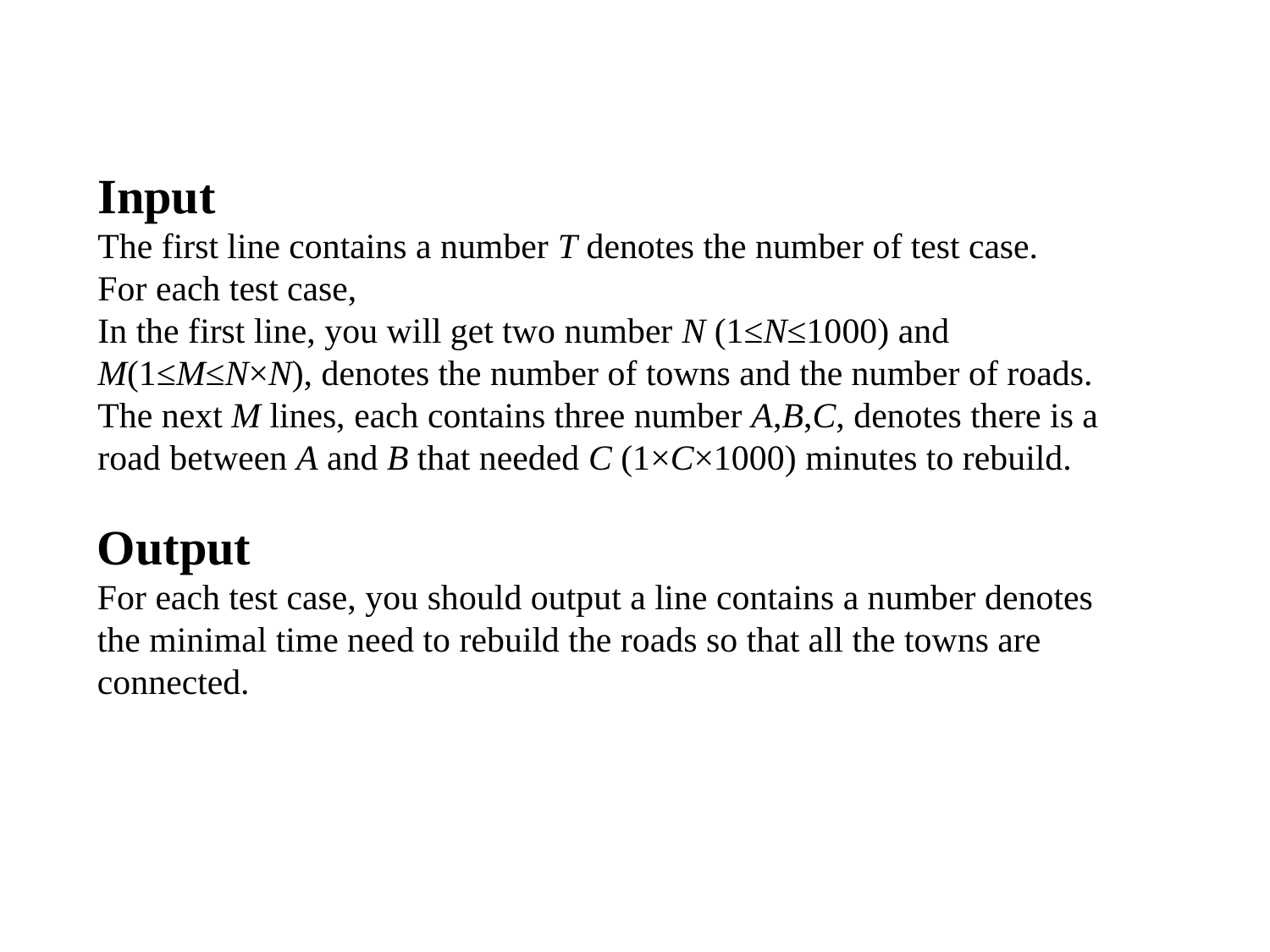

Input
The first line contains a number T denotes the number of test case.
For each test case,
In the first line, you will get two number N (1≤N≤1000) and M(1≤M≤N×N), denotes the number of towns and the number of roads.
The next M lines, each contains three number A,B,C, denotes there is a road between A and B that needed C (1×C×1000) minutes to rebuild.
Output
For each test case, you should output a line contains a number denotes the minimal time need to rebuild the roads so that all the towns are connected.